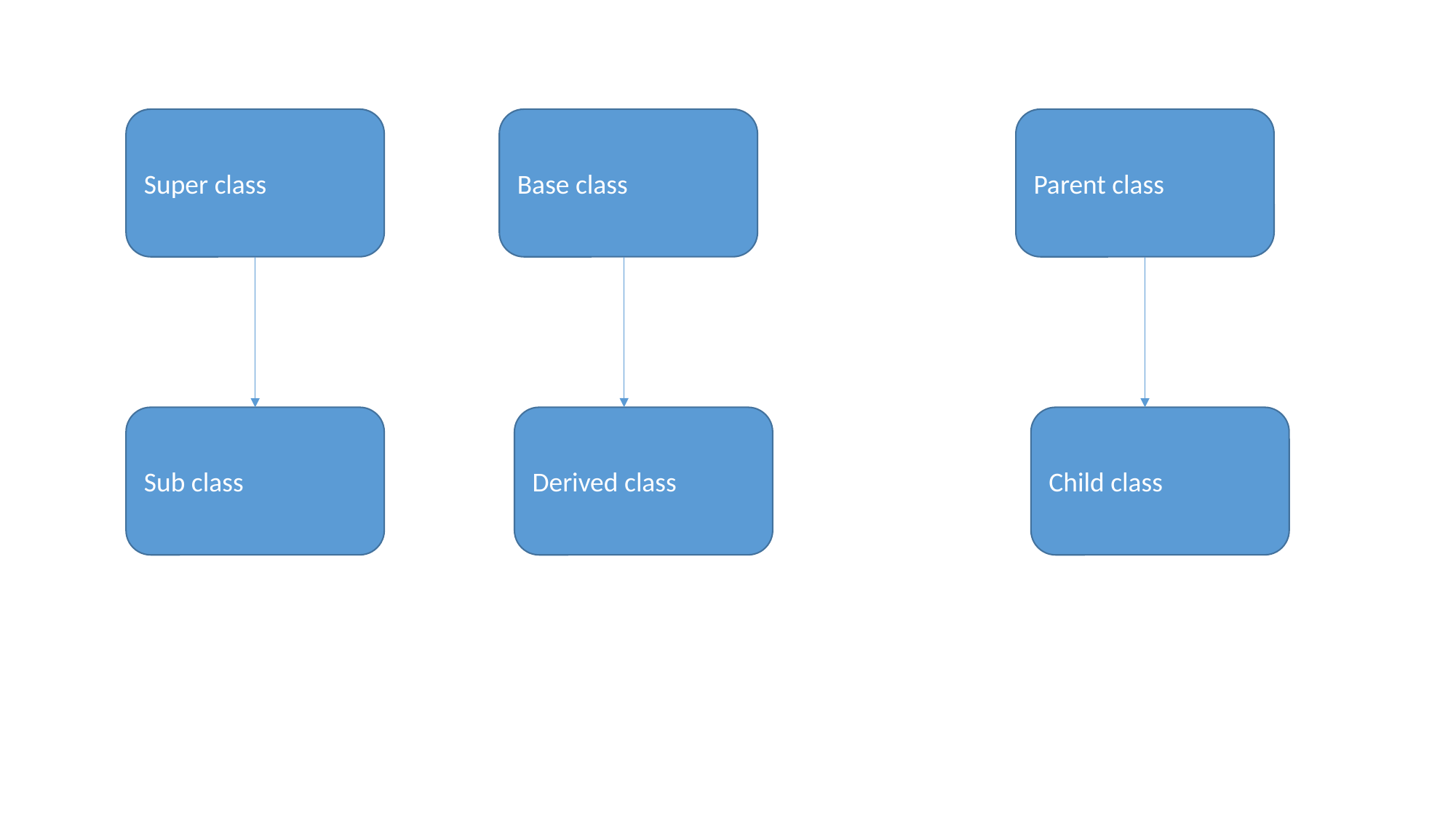

Super class
Base class
Parent class
Sub class
Derived class
Child class